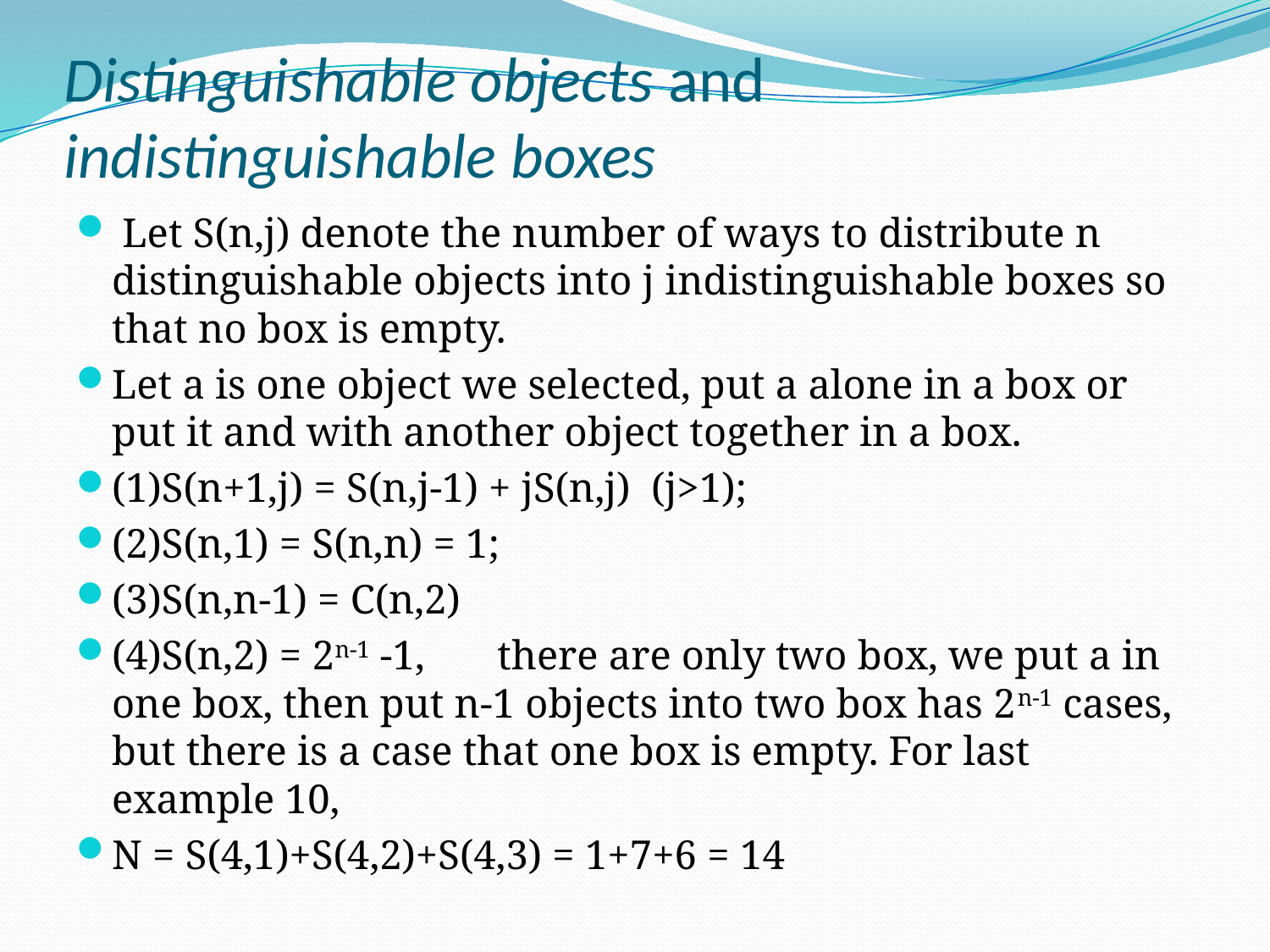

# Distinguishable objects and indistinguishable boxes
 Let S(n,j) denote the number of ways to distribute n distinguishable objects into j indistinguishable boxes so that no box is empty.
Let a is one object we selected, put a alone in a box or put it and with another object together in a box.
(1)S(n+1,j) = S(n,j-1) + jS(n,j)  (j>1);
(2)S(n,1) = S(n,n) = 1;
(3)S(n,n-1) = C(n,2)
(4)S(n,2) = 2n-1 -1,       there are only two box, we put a in one box, then put n-1 objects into two box has 2n-1 cases, but there is a case that one box is empty. For last example 10,
N = S(4,1)+S(4,2)+S(4,3) = 1+7+6 = 14